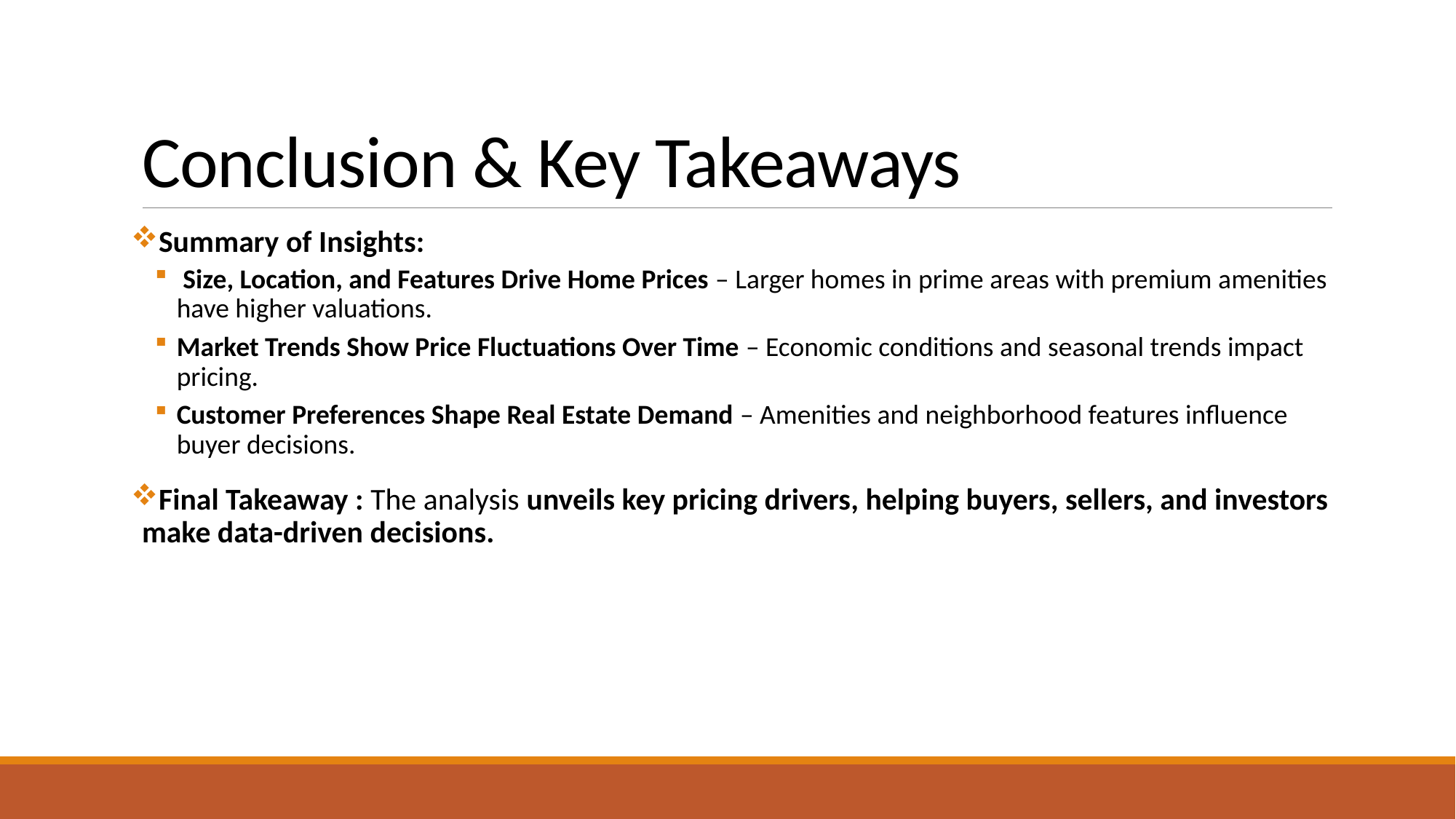

# Conclusion & Key Takeaways
Summary of Insights:
 Size, Location, and Features Drive Home Prices – Larger homes in prime areas with premium amenities have higher valuations.
Market Trends Show Price Fluctuations Over Time – Economic conditions and seasonal trends impact pricing.
Customer Preferences Shape Real Estate Demand – Amenities and neighborhood features influence buyer decisions.
Final Takeaway : The analysis unveils key pricing drivers, helping buyers, sellers, and investors make data-driven decisions.